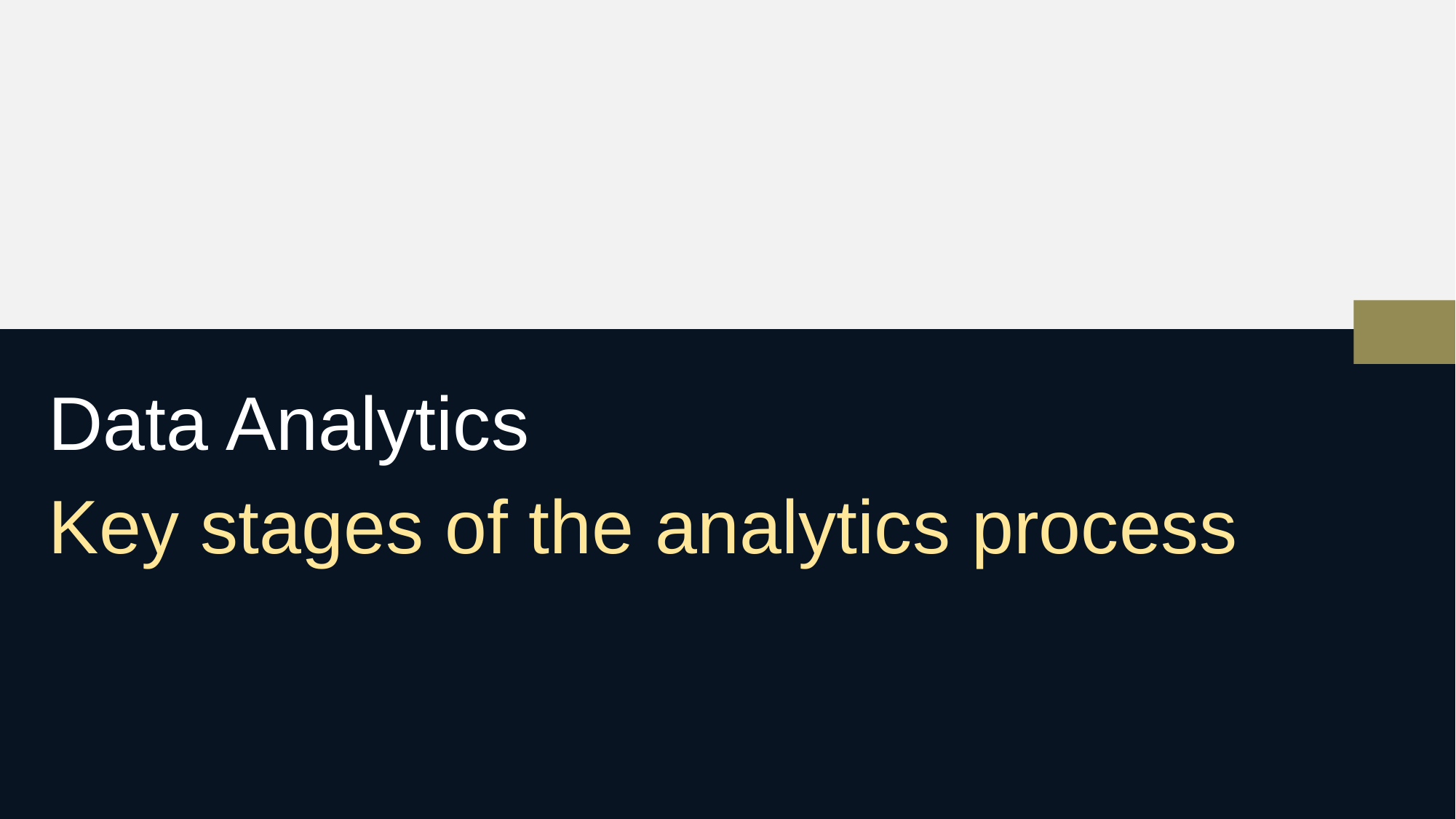

Data Analytics
Key stages of the analytics process
Shrikesh Pattni as of 08/2022